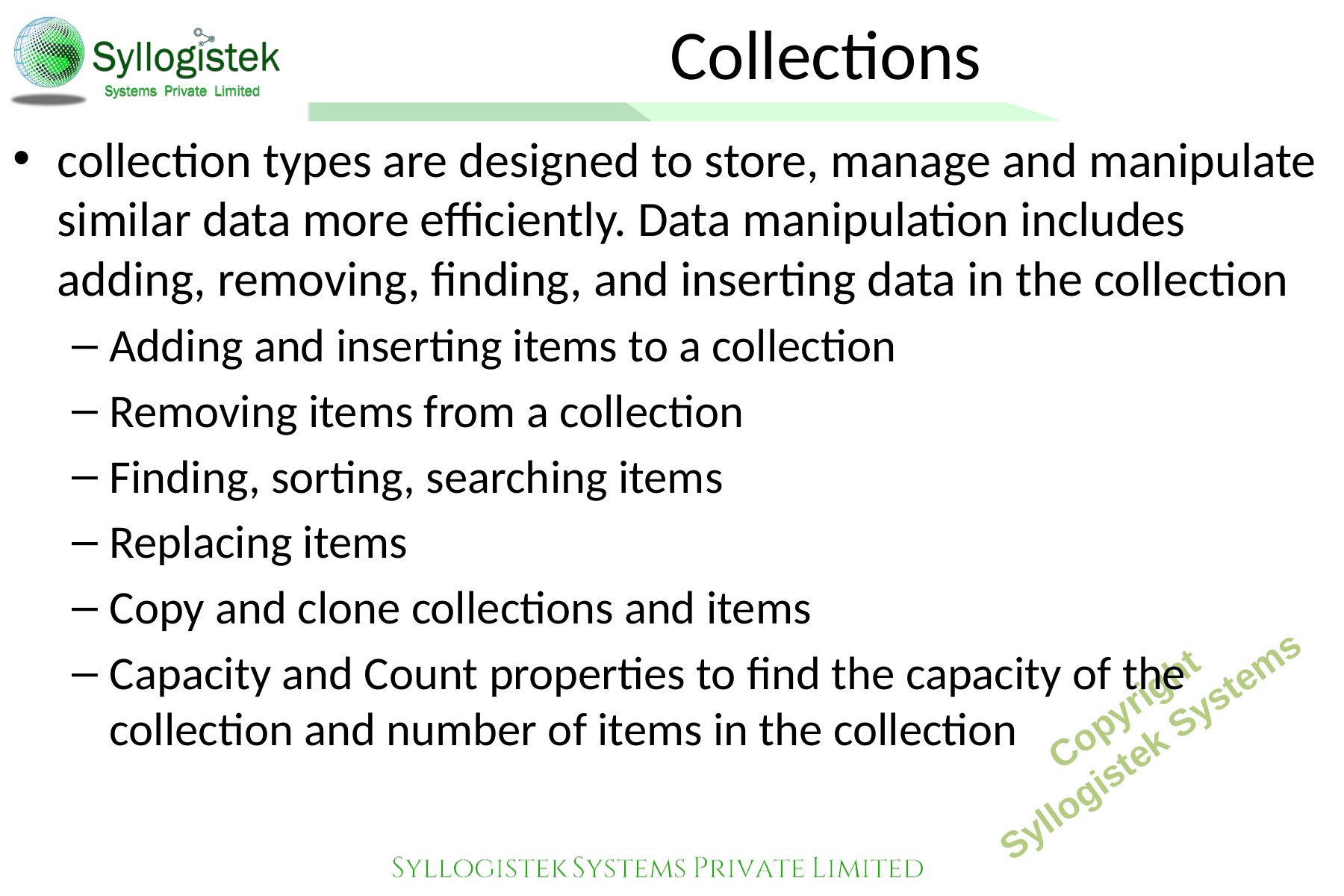

# Collections
collection types are designed to store, manage and manipulate similar data more efficiently. Data manipulation includes adding, removing, finding, and inserting data in the collection
Adding and inserting items to a collection
Removing items from a collection
Finding, sorting, searching items
Replacing items
Copy and clone collections and items
Capacity and Count properties to find the capacity of the collection and number of items in the collection